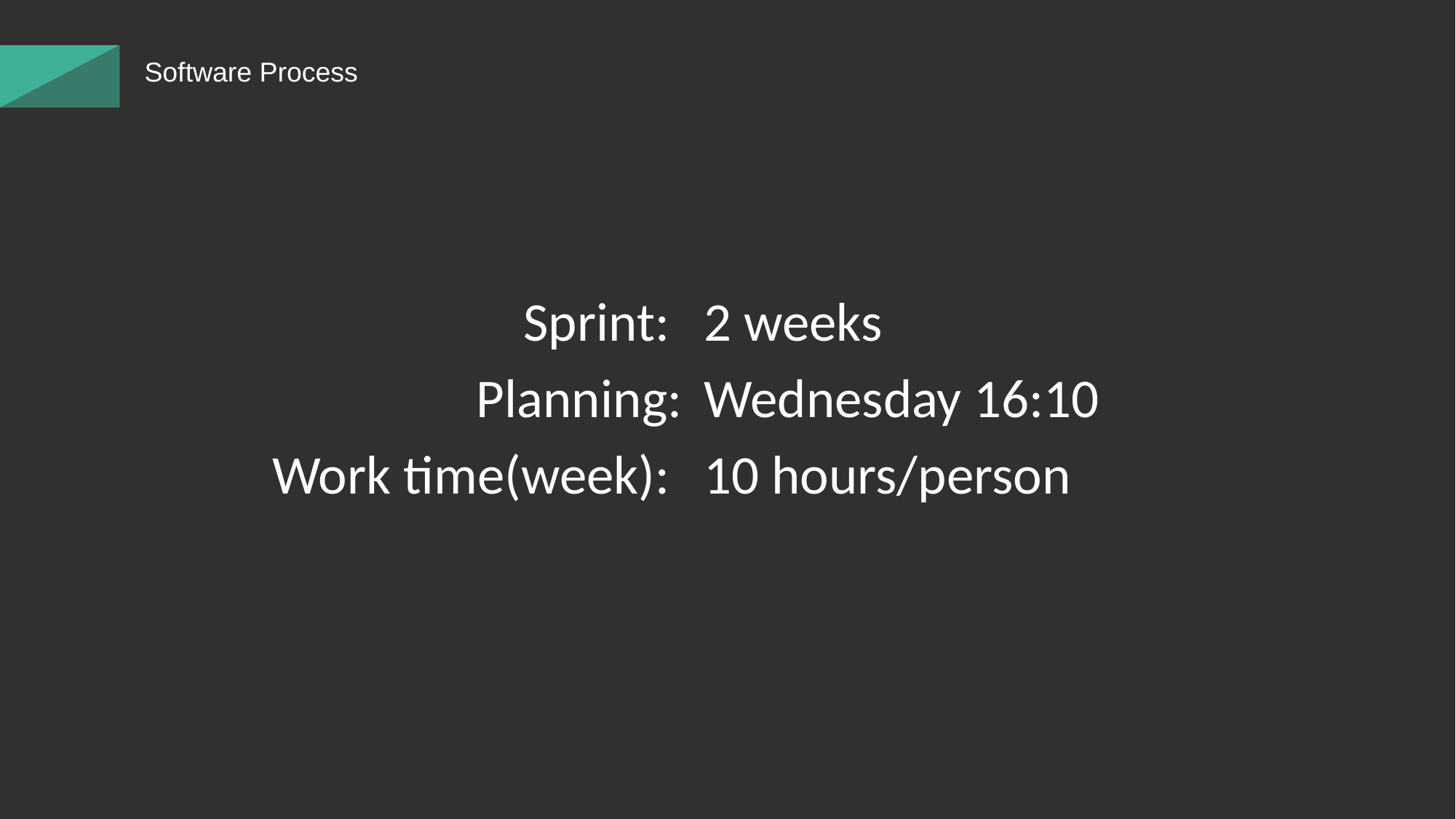

Software Process
| Sprint: | 2 weeks |
| --- | --- |
| Planning: | Wednesday 16:10 |
| Work time(week): | 10 hours/person |